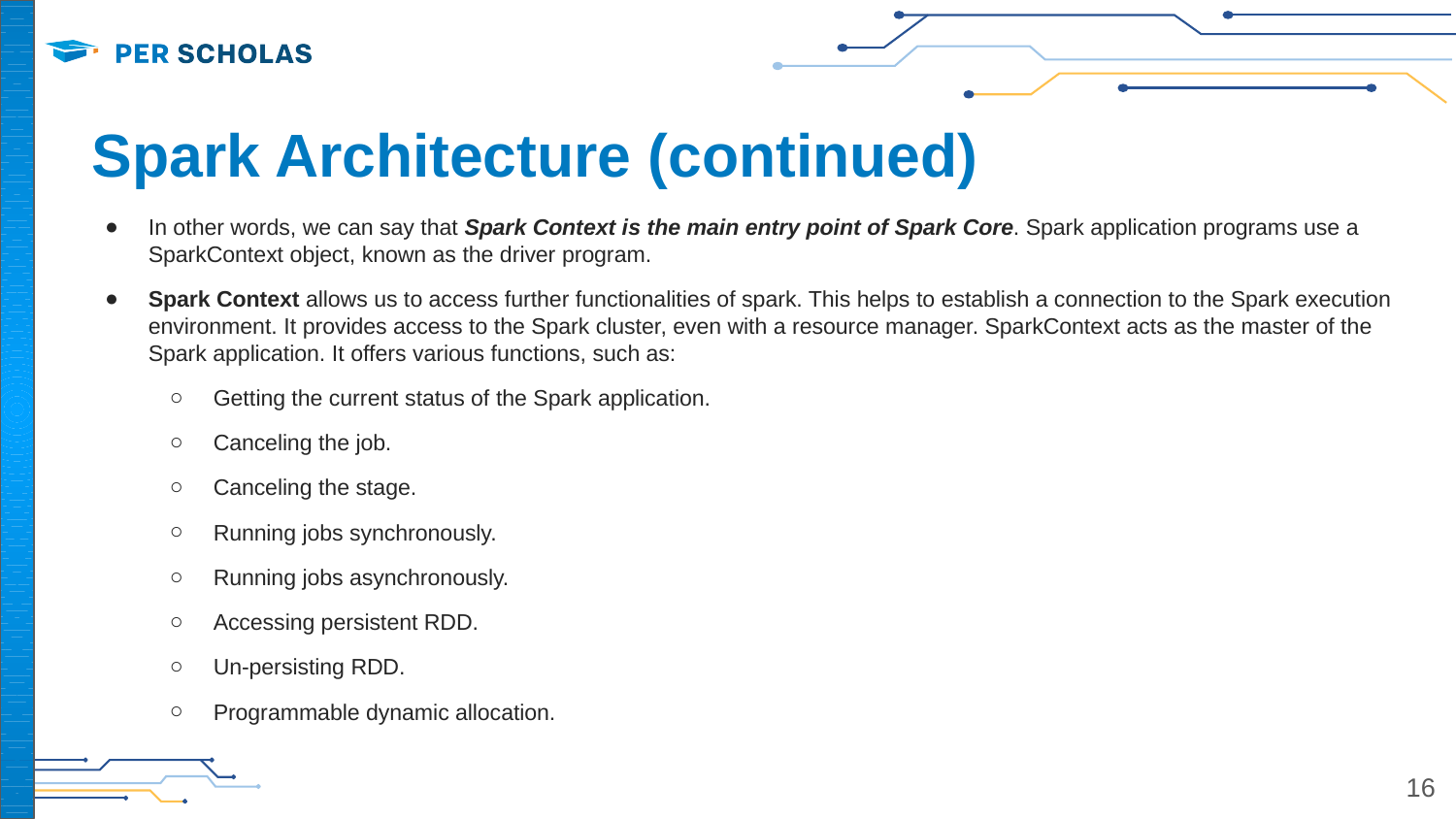

# Spark Architecture (continued)
In other words, we can say that Spark Context is the main entry point of Spark Core. Spark application programs use a SparkContext object, known as the driver program.
Spark Context allows us to access further functionalities of spark. This helps to establish a connection to the Spark execution environment. It provides access to the Spark cluster, even with a resource manager. SparkContext acts as the master of the Spark application. It offers various functions, such as:
Getting the current status of the Spark application.
Canceling the job.
Canceling the stage.
Running jobs synchronously.
Running jobs asynchronously.
Accessing persistent RDD.
Un-persisting RDD.
Programmable dynamic allocation.
16